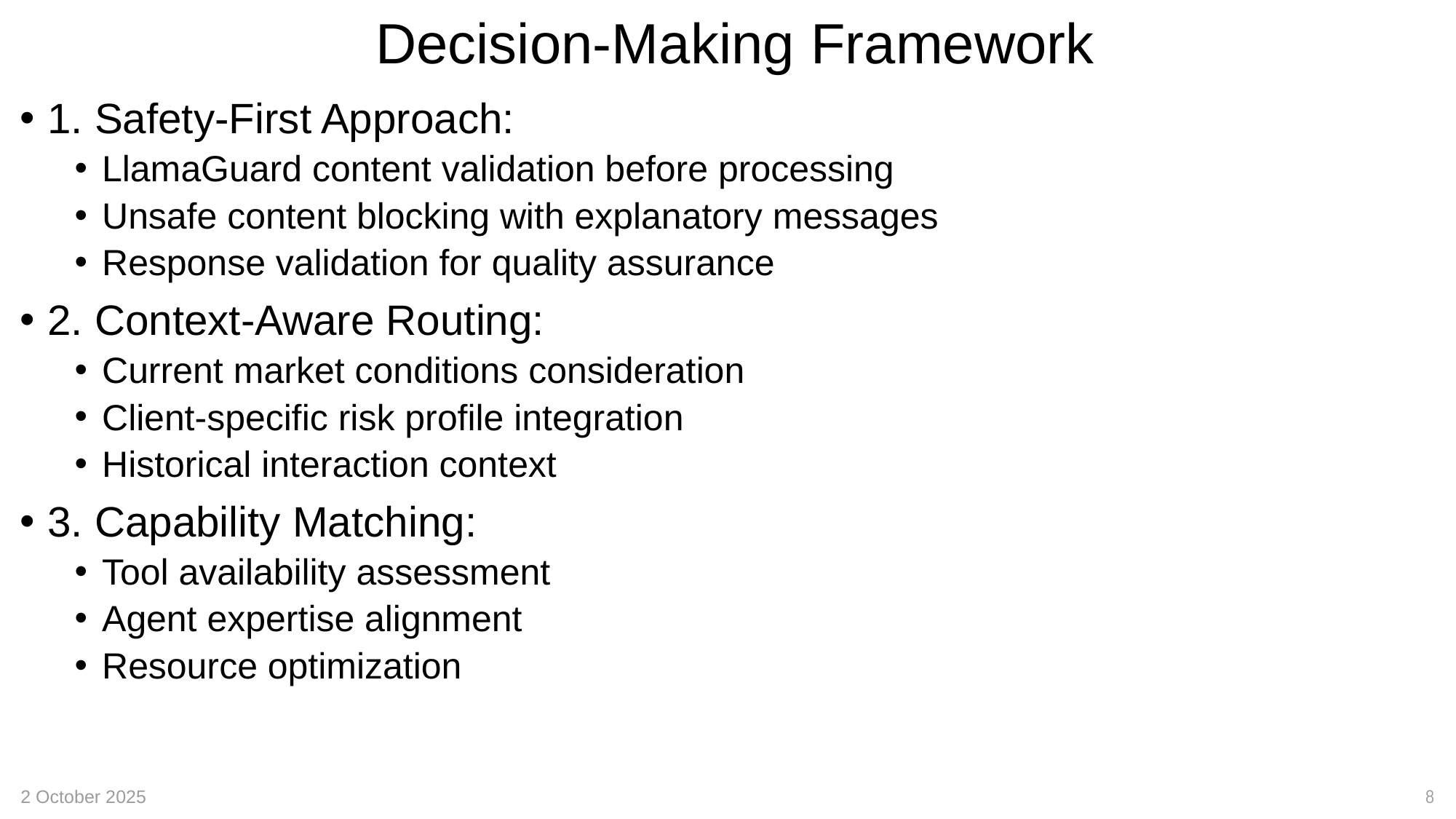

# Decision-Making Framework
1. Safety-First Approach:
LlamaGuard content validation before processing
Unsafe content blocking with explanatory messages
Response validation for quality assurance
2. Context-Aware Routing:
Current market conditions consideration
Client-specific risk profile integration
Historical interaction context
3. Capability Matching:
Tool availability assessment
Agent expertise alignment
Resource optimization
2 October 2025

8